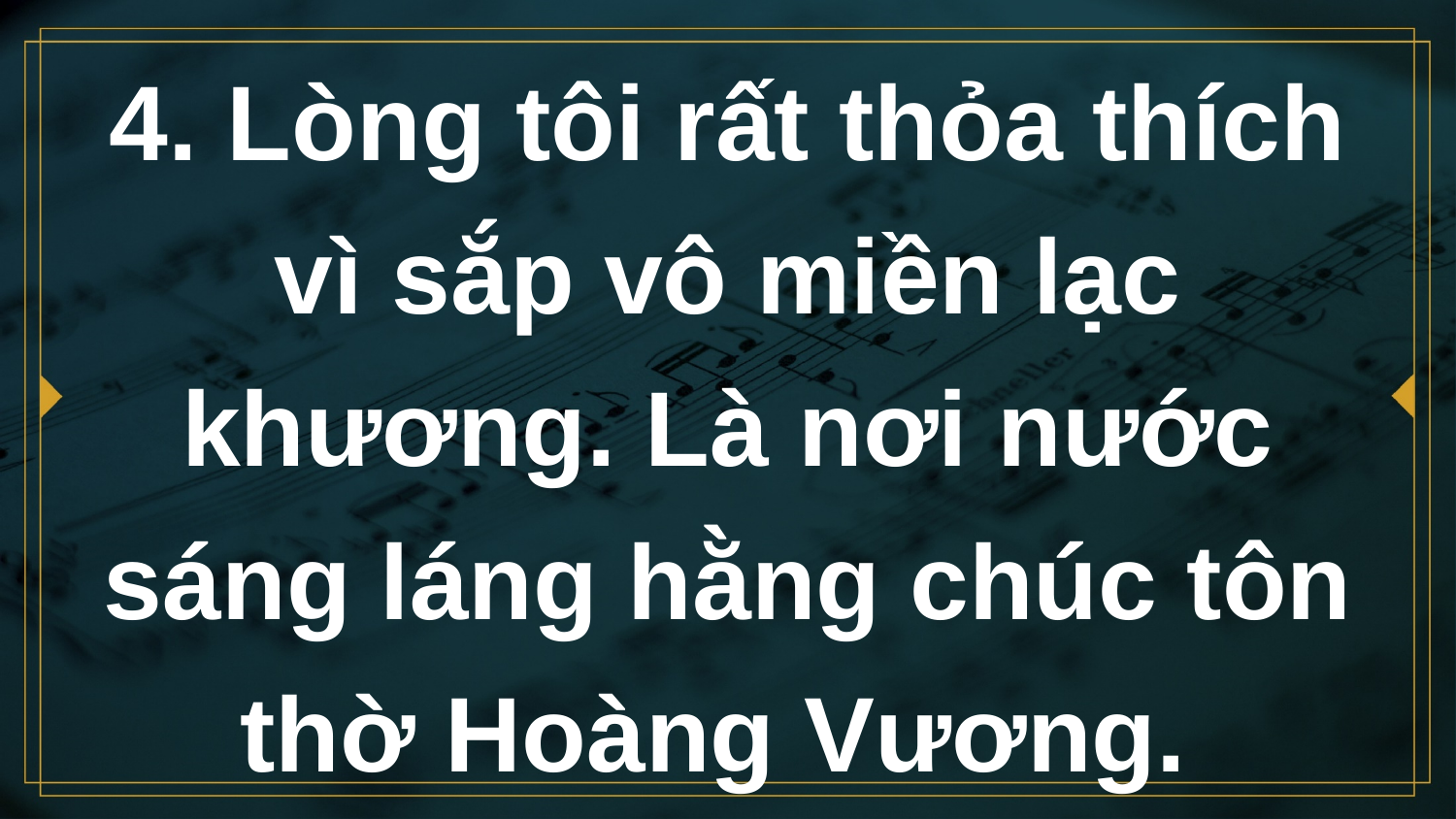

# 4. Lòng tôi rất thỏa thích vì sắp vô miền lạc khương. Là nơi nước sáng láng hằng chúc tôn thờ Hoàng Vương.